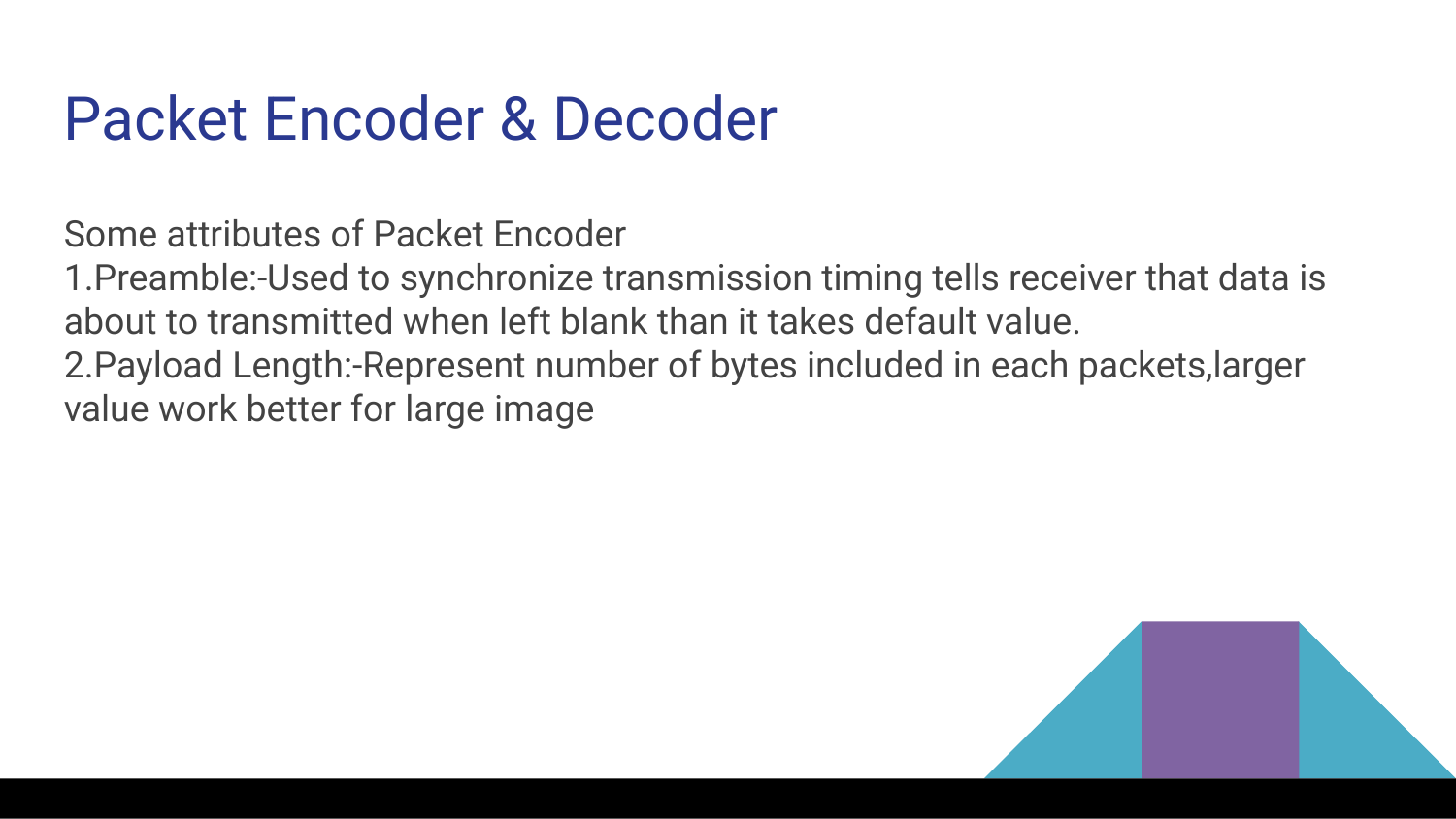

Packet Encoder & Decoder
Some attributes of Packet Encoder
1.Preamble:-Used to synchronize transmission timing tells receiver that data is about to transmitted when left blank than it takes default value.
2.Payload Length:-Represent number of bytes included in each packets,larger value work better for large image